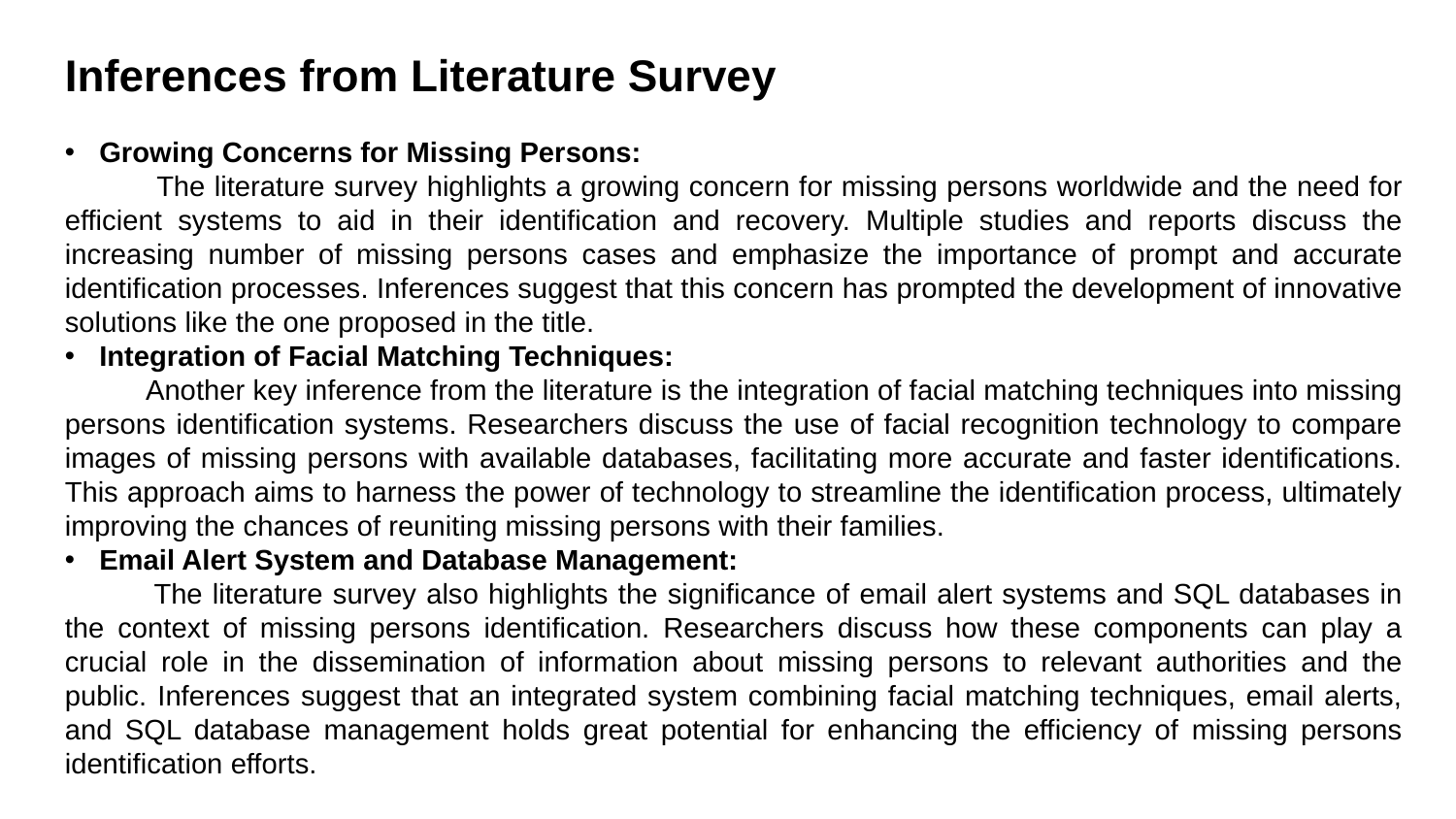

Inferences from Literature Survey
Growing Concerns for Missing Persons:
          The literature survey highlights a growing concern for missing persons worldwide and the need for efficient systems to aid in their identification and recovery. Multiple studies and reports discuss the increasing number of missing persons cases and emphasize the importance of prompt and accurate identification processes. Inferences suggest that this concern has prompted the development of innovative solutions like the one proposed in the title.
Integration of Facial Matching Techniques:
          Another key inference from the literature is the integration of facial matching techniques into missing persons identification systems. Researchers discuss the use of facial recognition technology to compare images of missing persons with available databases, facilitating more accurate and faster identifications. This approach aims to harness the power of technology to streamline the identification process, ultimately improving the chances of reuniting missing persons with their families.
Email Alert System and Database Management:
         The literature survey also highlights the significance of email alert systems and SQL databases in the context of missing persons identification. Researchers discuss how these components can play a crucial role in the dissemination of information about missing persons to relevant authorities and the public. Inferences suggest that an integrated system combining facial matching techniques, email alerts, and SQL database management holds great potential for enhancing the efficiency of missing persons identification efforts.